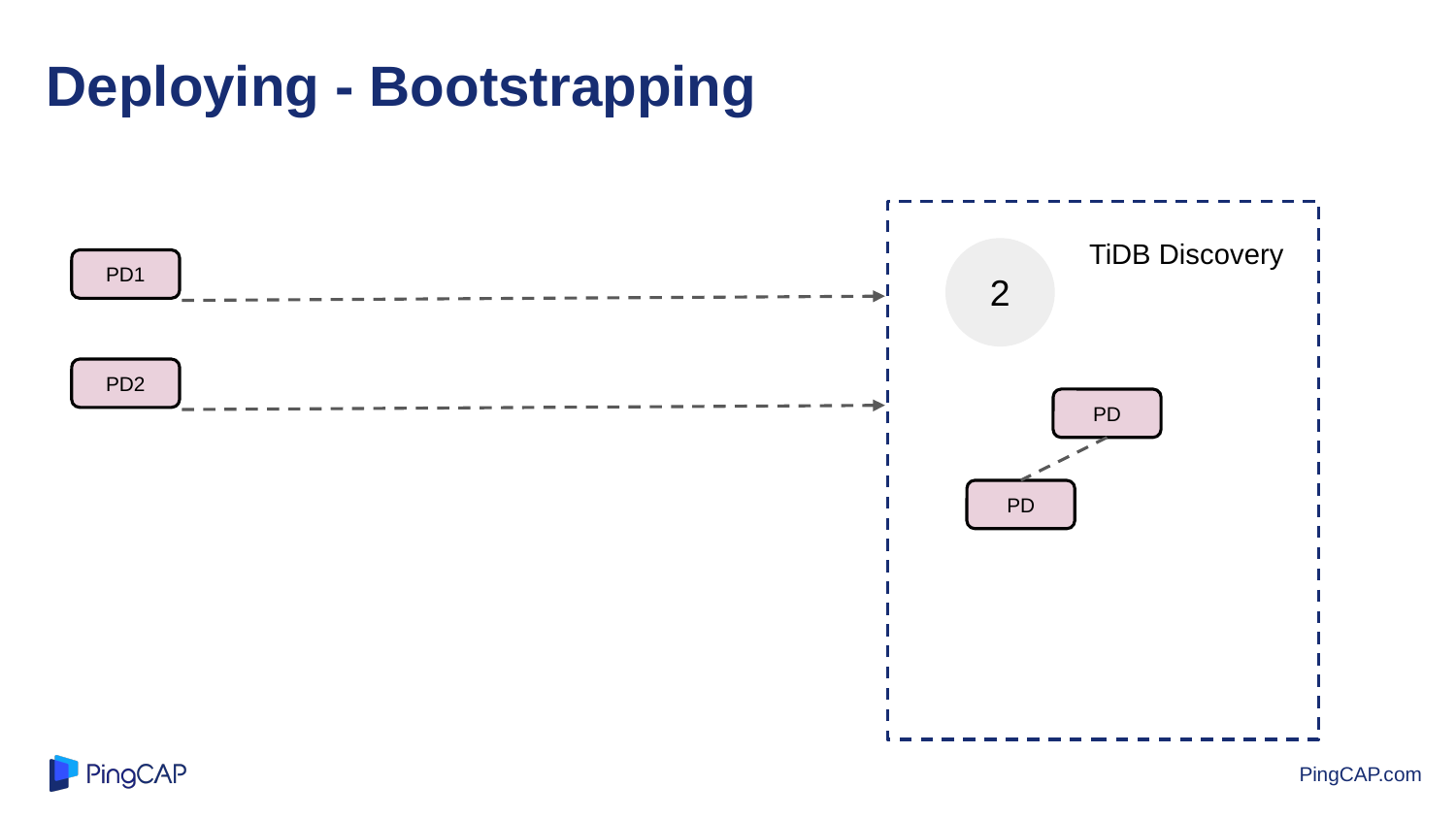

Deploying - Bootstrapping

TiDB Discovery

PD1
2
PD2
PD
PD